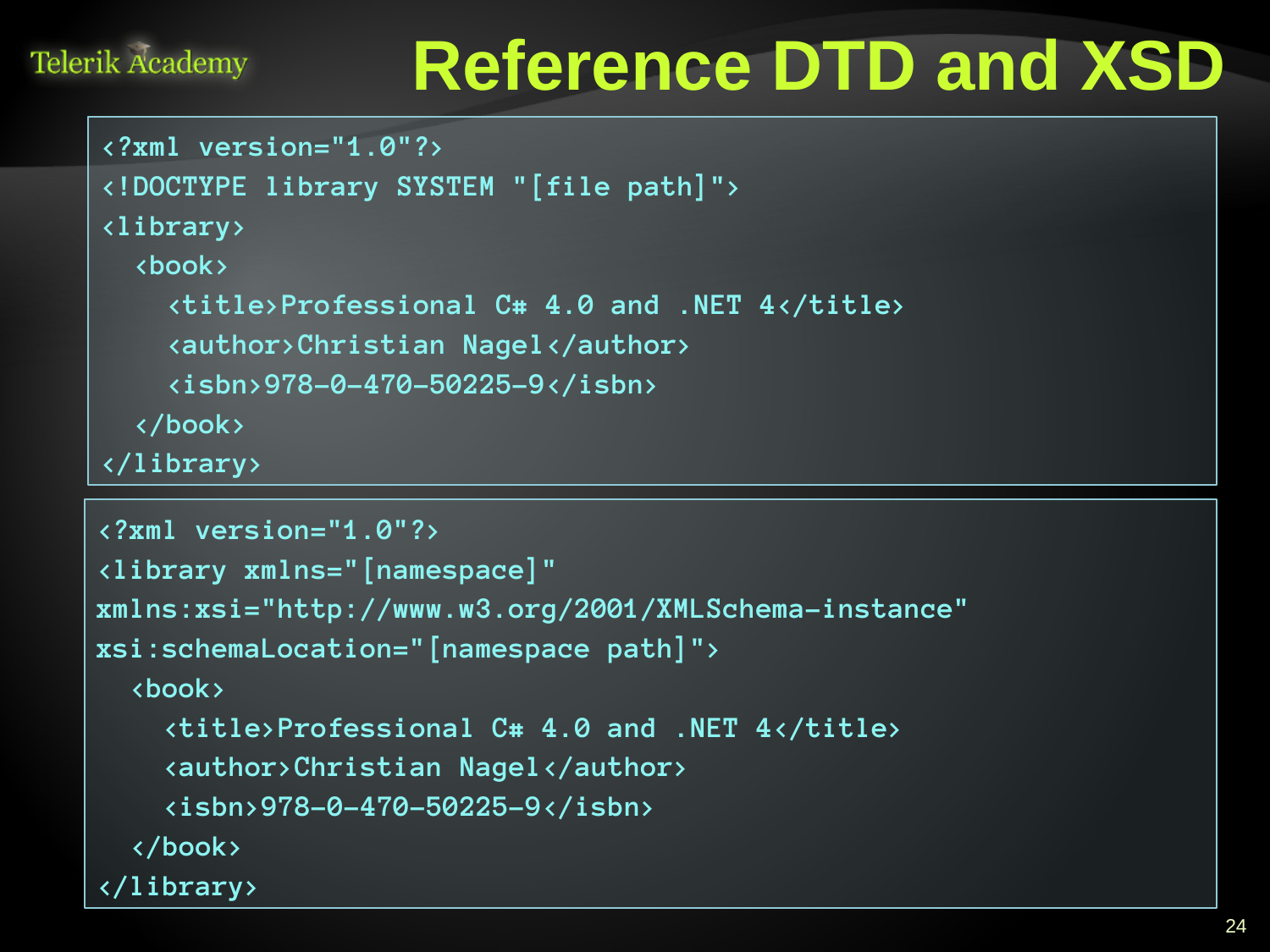

# Reference DTD and XSD
<?xml version="1.0"?>
<!DOCTYPE library SYSTEM "[file path]">
<library>
  <book>
    <title>Professional C# 4.0 and .NET 4</title>
    <author>Christian Nagel</author>
    <isbn>978-0-470-50225-9</isbn>
  </book>
</library>
<?xml version="1.0"?>
<library xmlns="[namespace]" xmlns:xsi="http://www.w3.org/2001/XMLSchema-instance" xsi:schemaLocation="[namespace path]">
  <book>
    <title>Professional C# 4.0 and .NET 4</title>
    <author>Christian Nagel</author>
    <isbn>978-0-470-50225-9</isbn>
  </book>
</library>
24